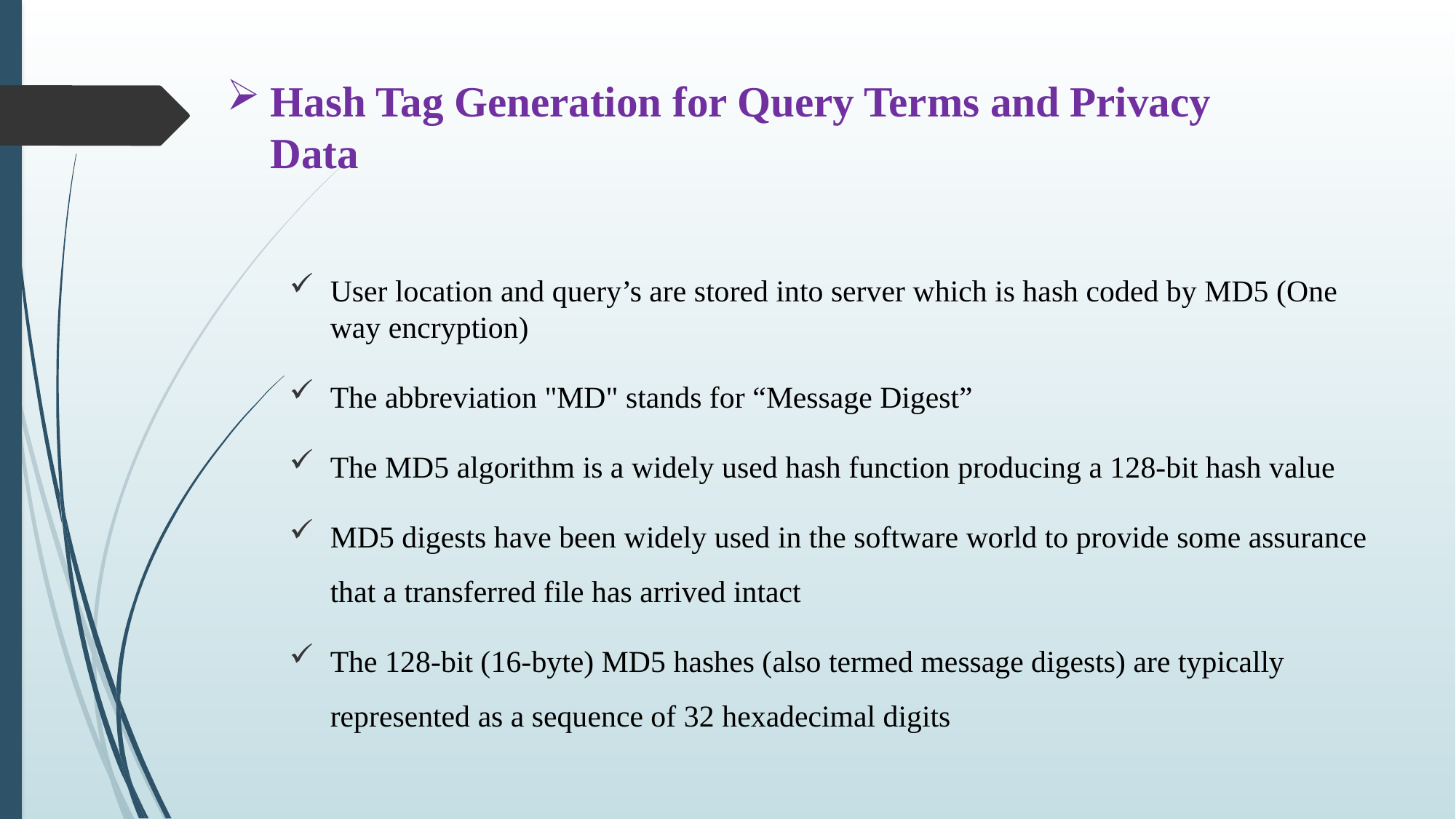

# Hash Tag Generation for Query Terms and Privacy Data
User location and query’s are stored into server which is hash coded by MD5 (One way encryption)
The abbreviation "MD" stands for “Message Digest”
The MD5 algorithm is a widely used hash function producing a 128-bit hash value
MD5 digests have been widely used in the software world to provide some assurance that a transferred file has arrived intact
The 128-bit (16-byte) MD5 hashes (also termed message digests) are typically represented as a sequence of 32 hexadecimal digits